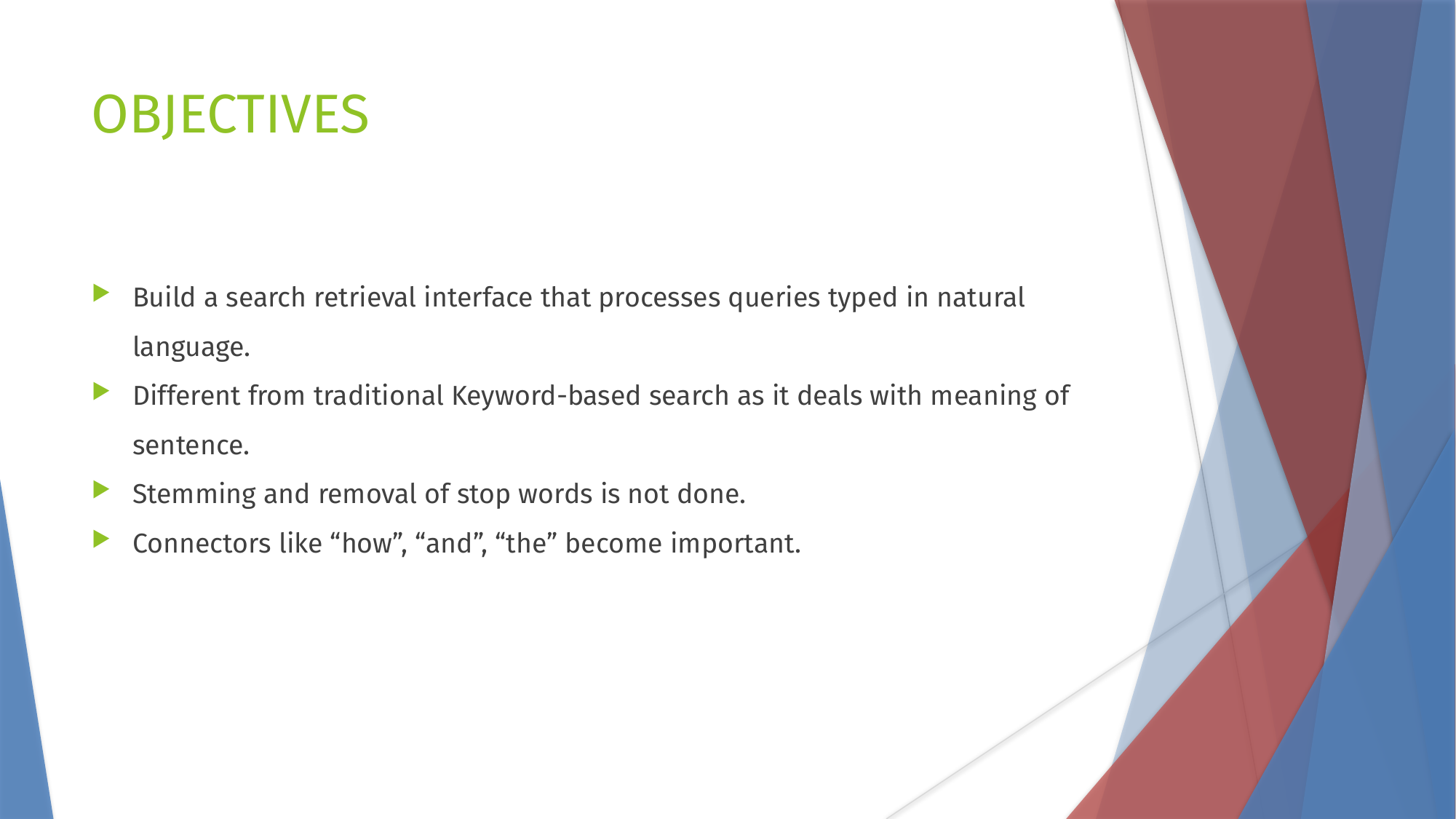

OBJECTIVES
Build a search retrieval interface that processes queries typed in natural language.
Different from traditional Keyword-based search as it deals with meaning of sentence.
Stemming and removal of stop words is not done.
Connectors like “how”, “and”, “the” become important.